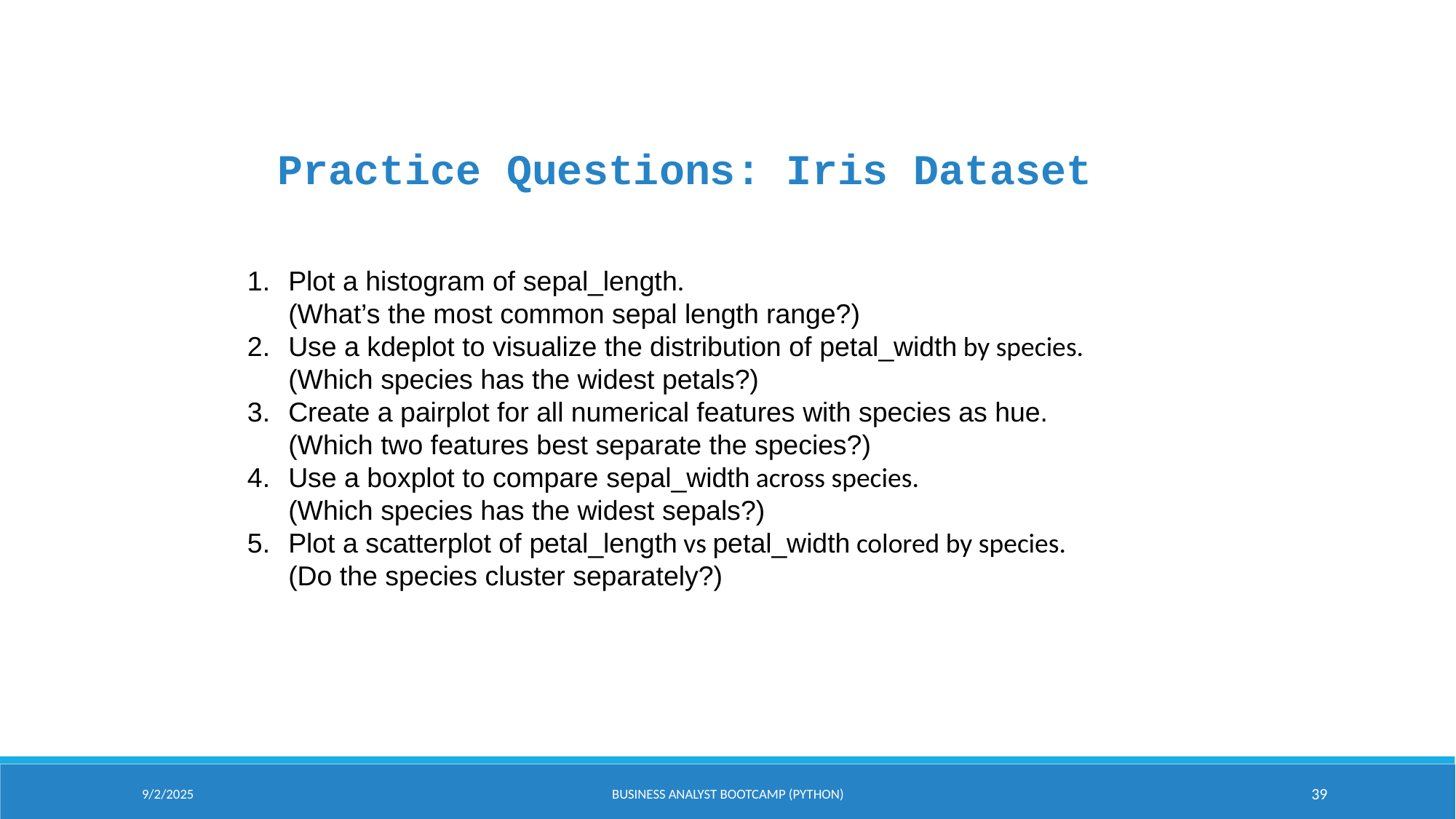

Practice Questions: Iris Dataset
Plot a histogram of sepal_length.
(What’s the most common sepal length range?)
Use a kdeplot to visualize the distribution of petal_width by species.
(Which species has the widest petals?)
Create a pairplot for all numerical features with species as hue.
(Which two features best separate the species?)
Use a boxplot to compare sepal_width across species.
(Which species has the widest sepals?)
Plot a scatterplot of petal_length vs petal_width colored by species.
(Do the species cluster separately?)

9/2/2025
Business Analyst Bootcamp (PYTHON)
39